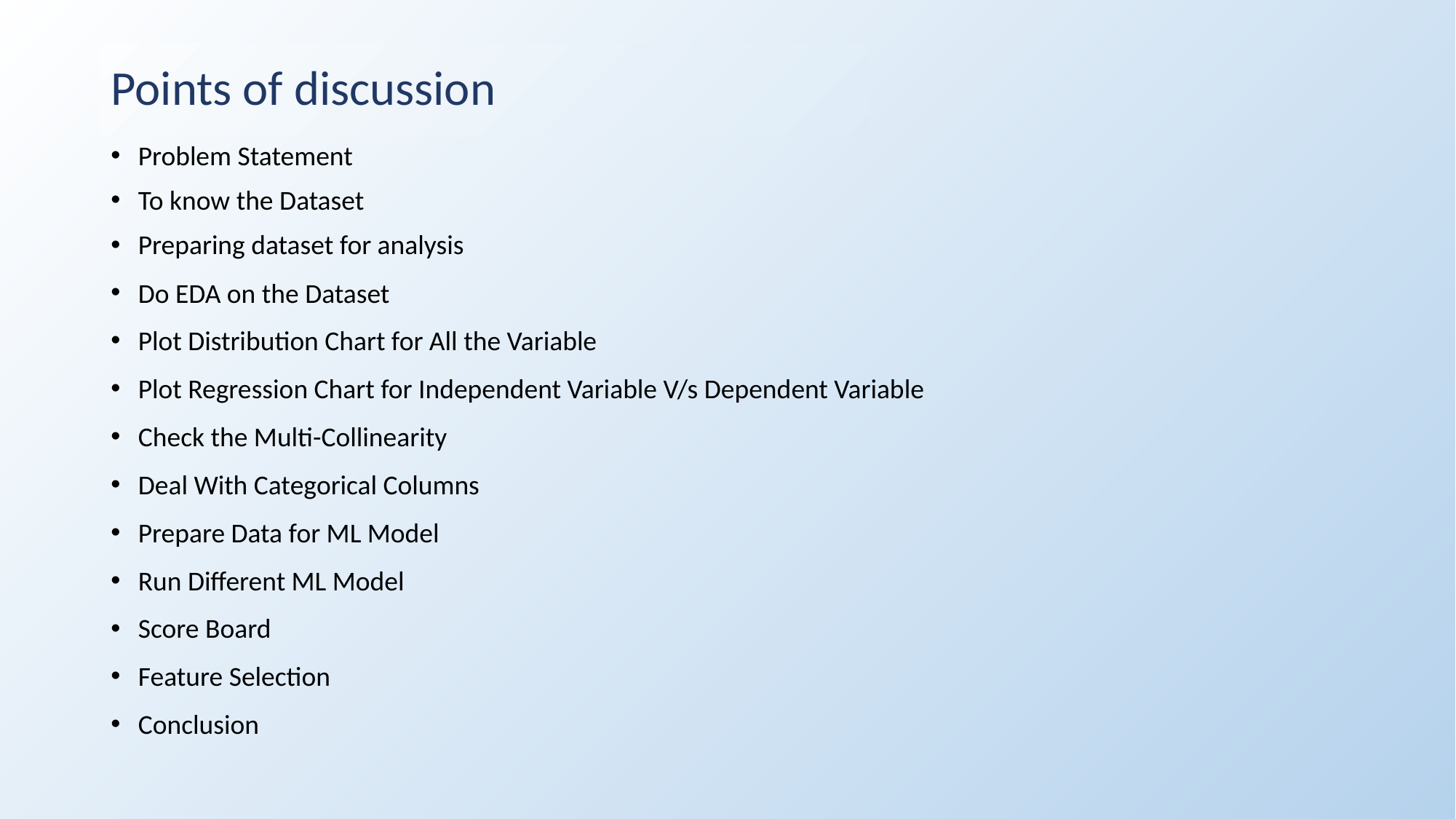

# Points of discussion
Problem Statement
To know the Dataset
Preparing dataset for analysis
Do EDA on the Dataset
Plot Distribution Chart for All the Variable
Plot Regression Chart for Independent Variable V/s Dependent Variable
Check the Multi-Collinearity
Deal With Categorical Columns
Prepare Data for ML Model
Run Different ML Model
Score Board
Feature Selection
Conclusion